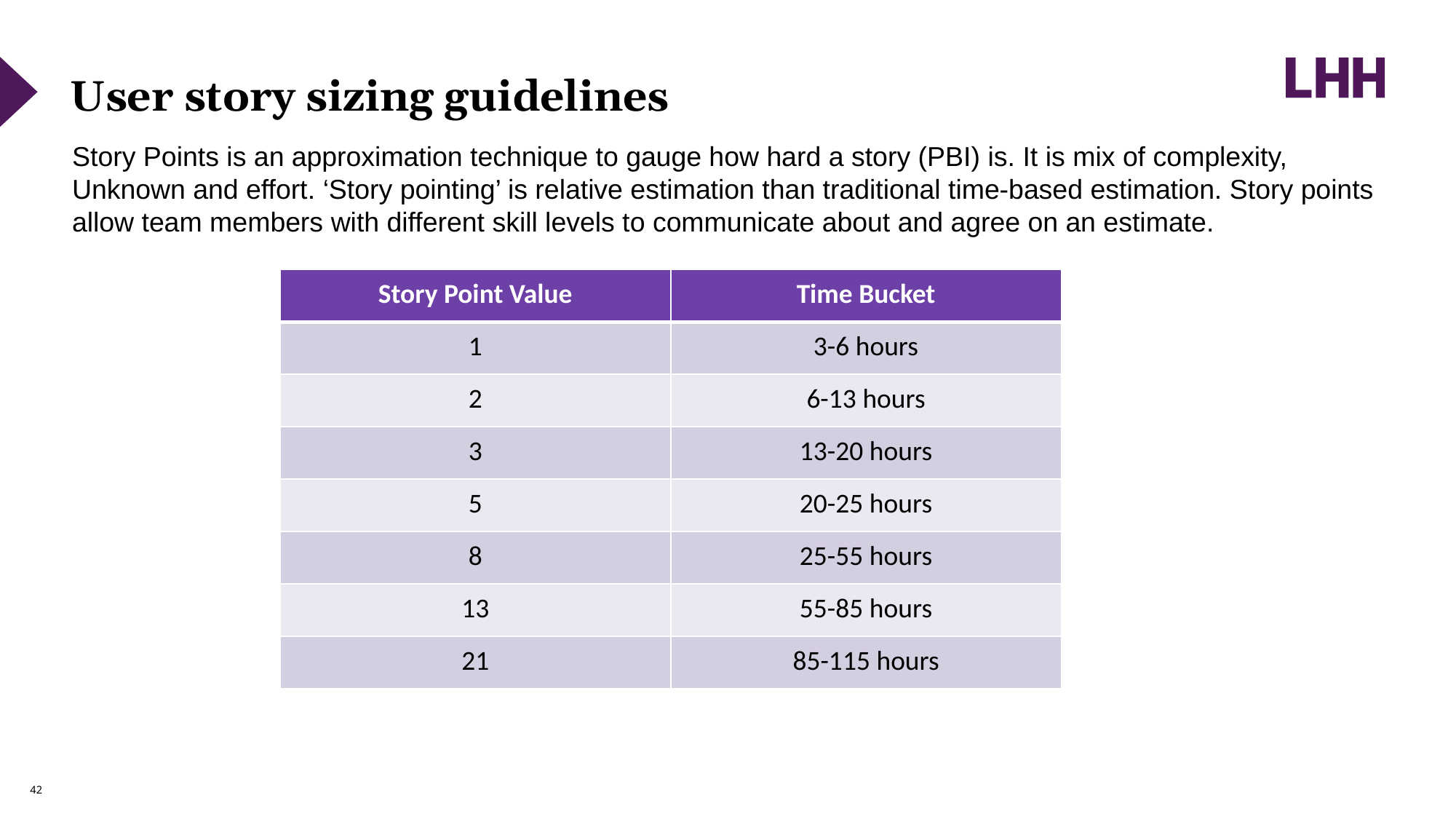

# User story sizing guidelines
Story Points is an approximation technique to gauge how hard a story (PBI) is. It is mix of complexity, Unknown and effort. ‘Story pointing’ is relative estimation than traditional time-based estimation. Story points allow team members with different skill levels to communicate about and agree on an estimate.

| Story Point Value | Time Bucket |
| --- | --- |
| 1 | 3-6 hours |
| 2 | 6-13 hours |
| 3 | 13-20 hours |
| 5 | 20-25 hours |
| 8 | 25-55 hours |
| 13 | 55-85 hours |
| 21 | 85-115 hours |